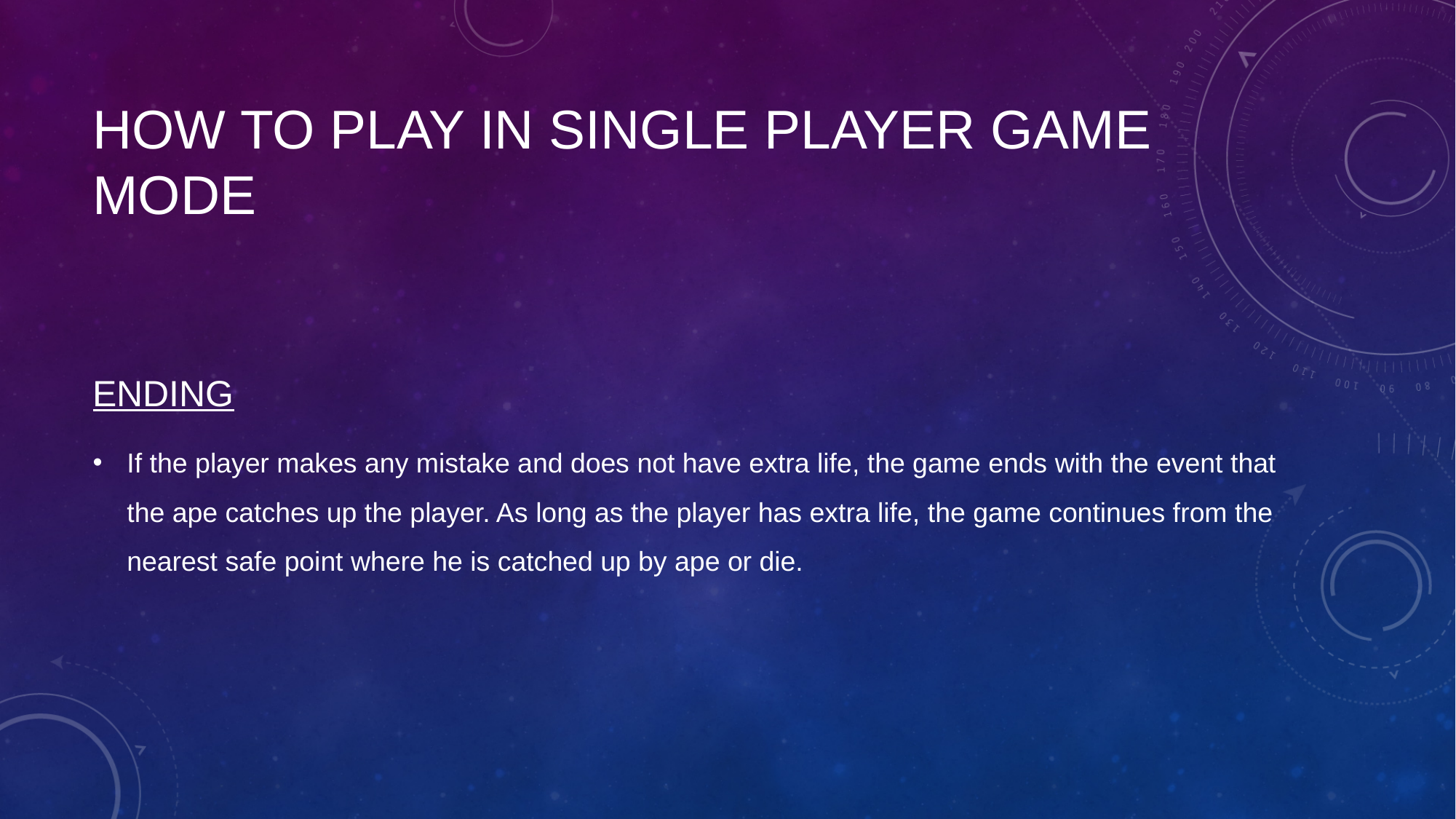

# HOW TO PLAY IN SINGLE PLAYER GAME MODE
ENDING
If the player makes any mistake and does not have extra life, the game ends with the event that the ape catches up the player. As long as the player has extra life, the game continues from the nearest safe point where he is catched up by ape or die.